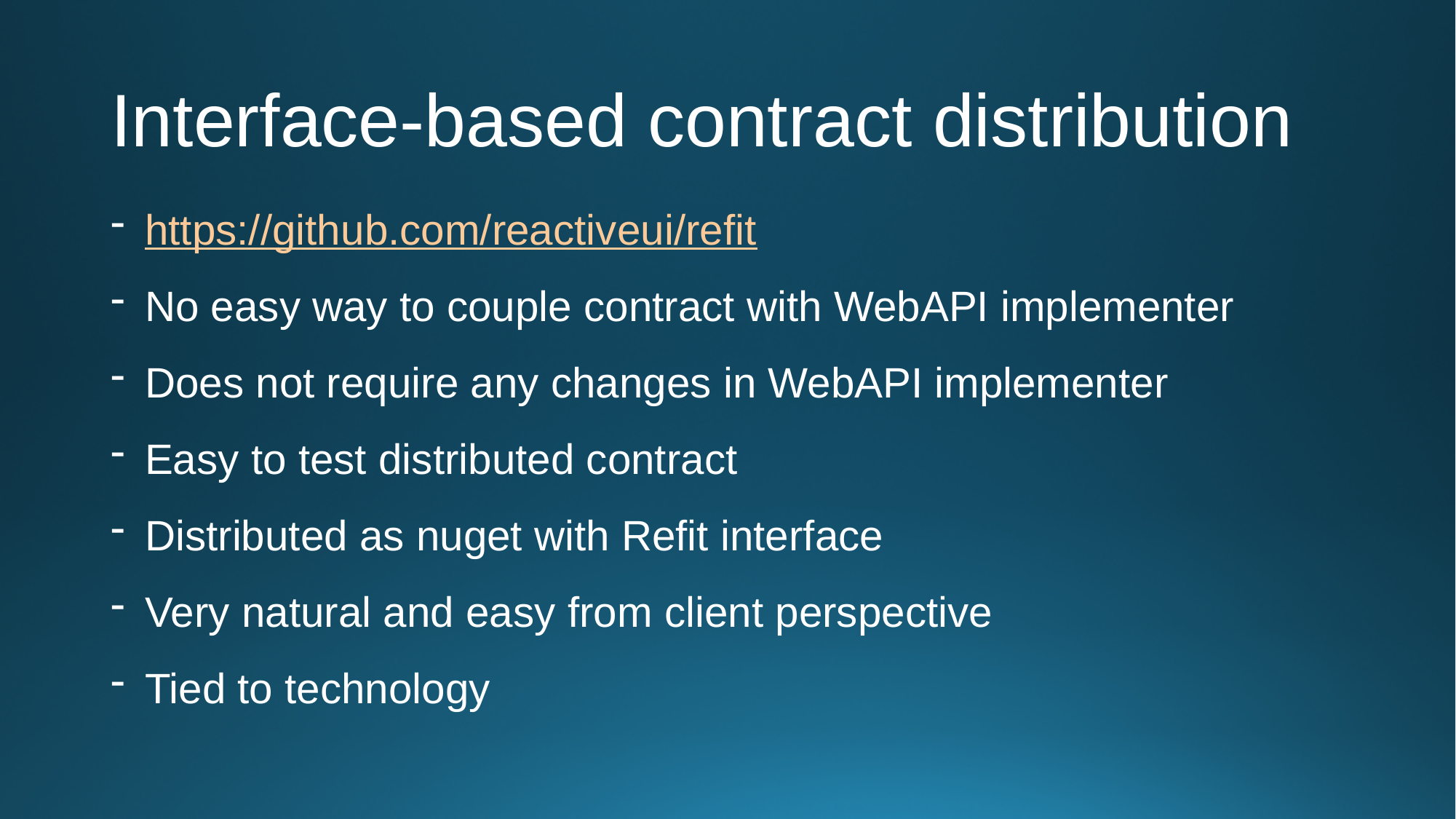

# Interface-based contract distribution
https://github.com/reactiveui/refit
No easy way to couple contract with WebAPI implementer
Does not require any changes in WebAPI implementer
Easy to test distributed contract
Distributed as nuget with Refit interface
Very natural and easy from client perspective
Tied to technology